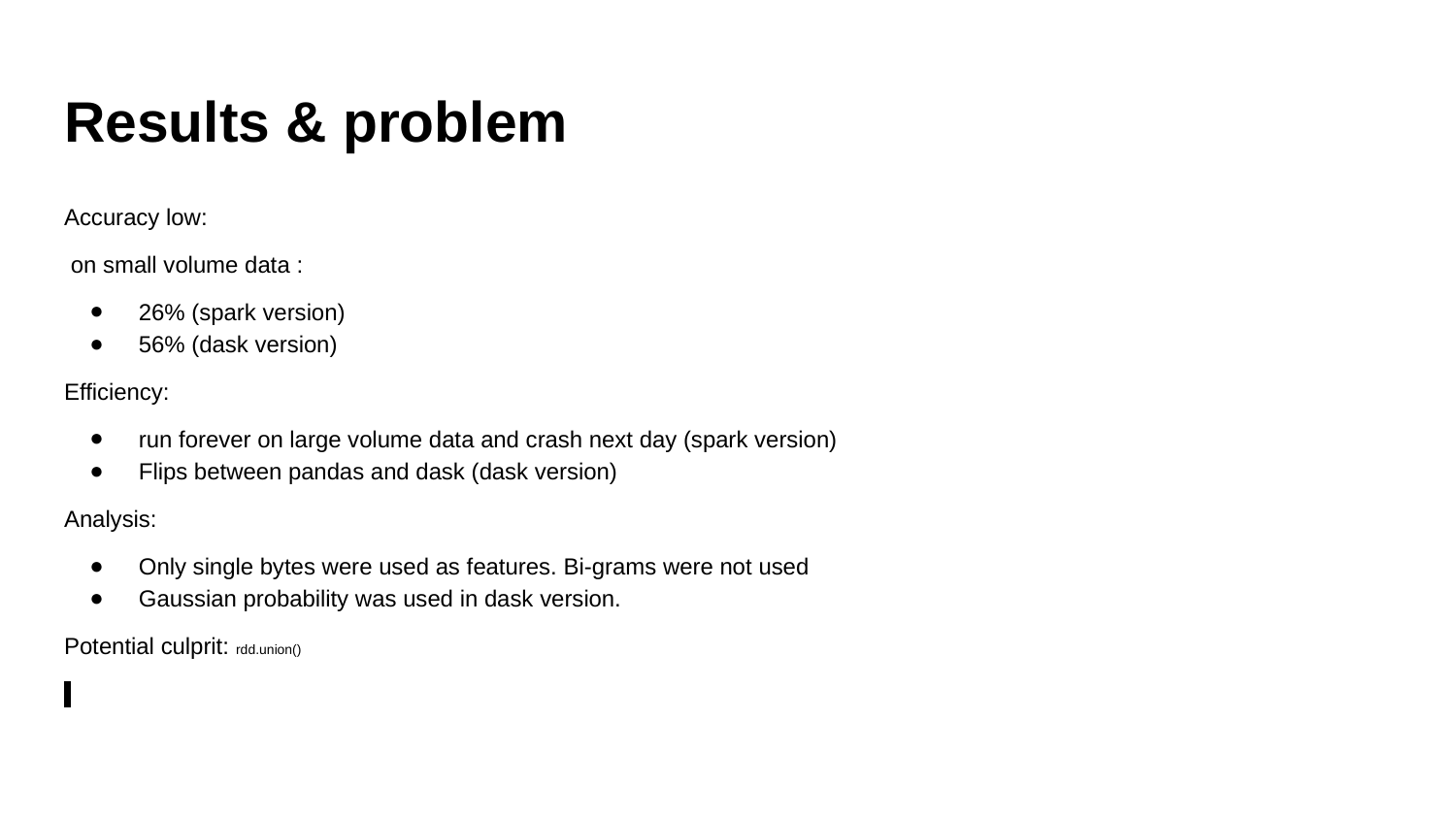

# Results & problem
Accuracy low:
 on small volume data :
26% (spark version)
56% (dask version)
Efficiency:
run forever on large volume data and crash next day (spark version)
Flips between pandas and dask (dask version)
Analysis:
Only single bytes were used as features. Bi-grams were not used
Gaussian probability was used in dask version.
Potential culprit: rdd.union()